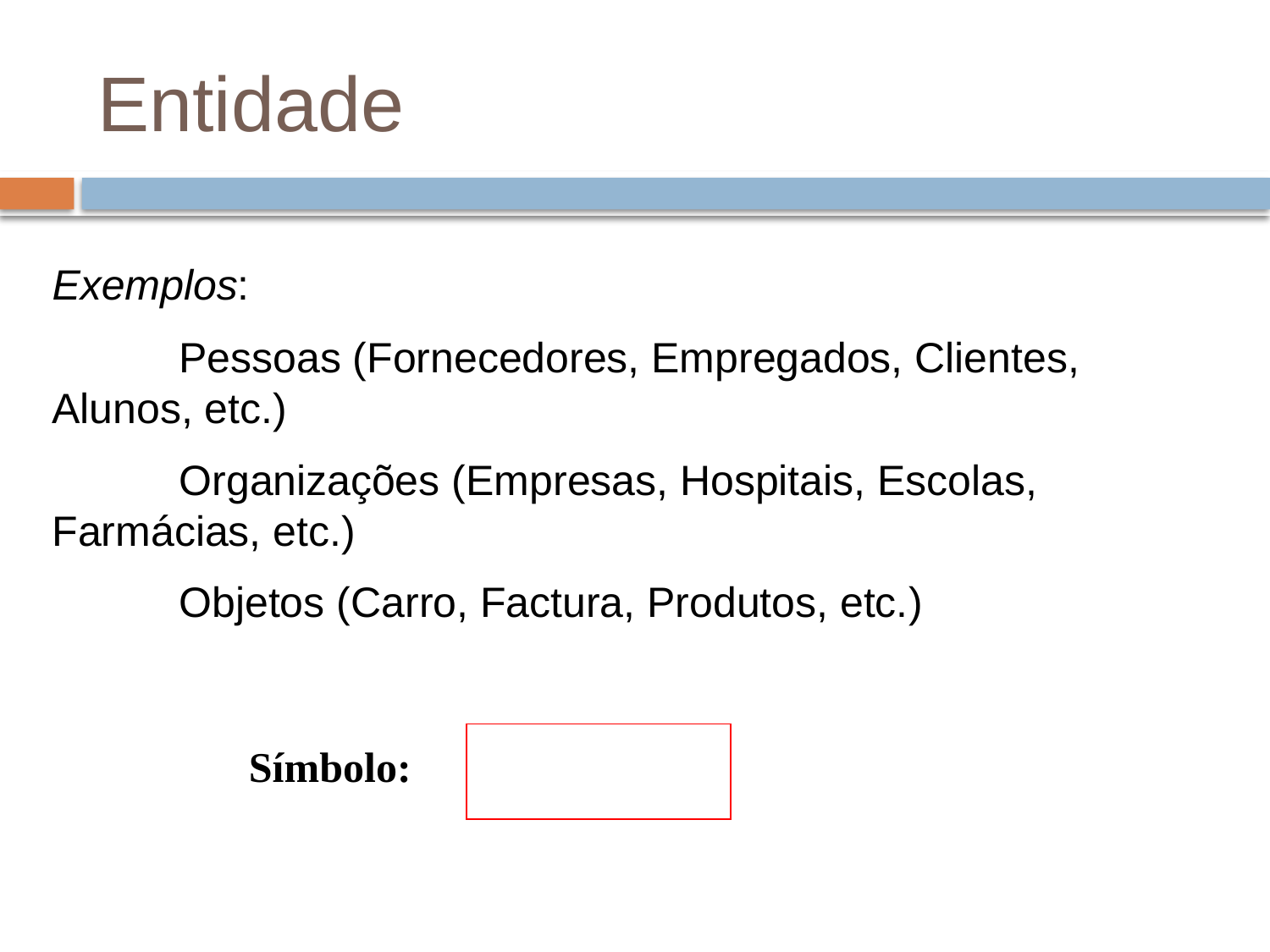

# Entidade

Exemplos:
	Pessoas (Fornecedores, Empregados, Clientes, Alunos, etc.)
	Organizações (Empresas, Hospitais, Escolas, Farmácias, etc.)
	Objetos (Carro, Factura, Produtos, etc.)

Símbolo: